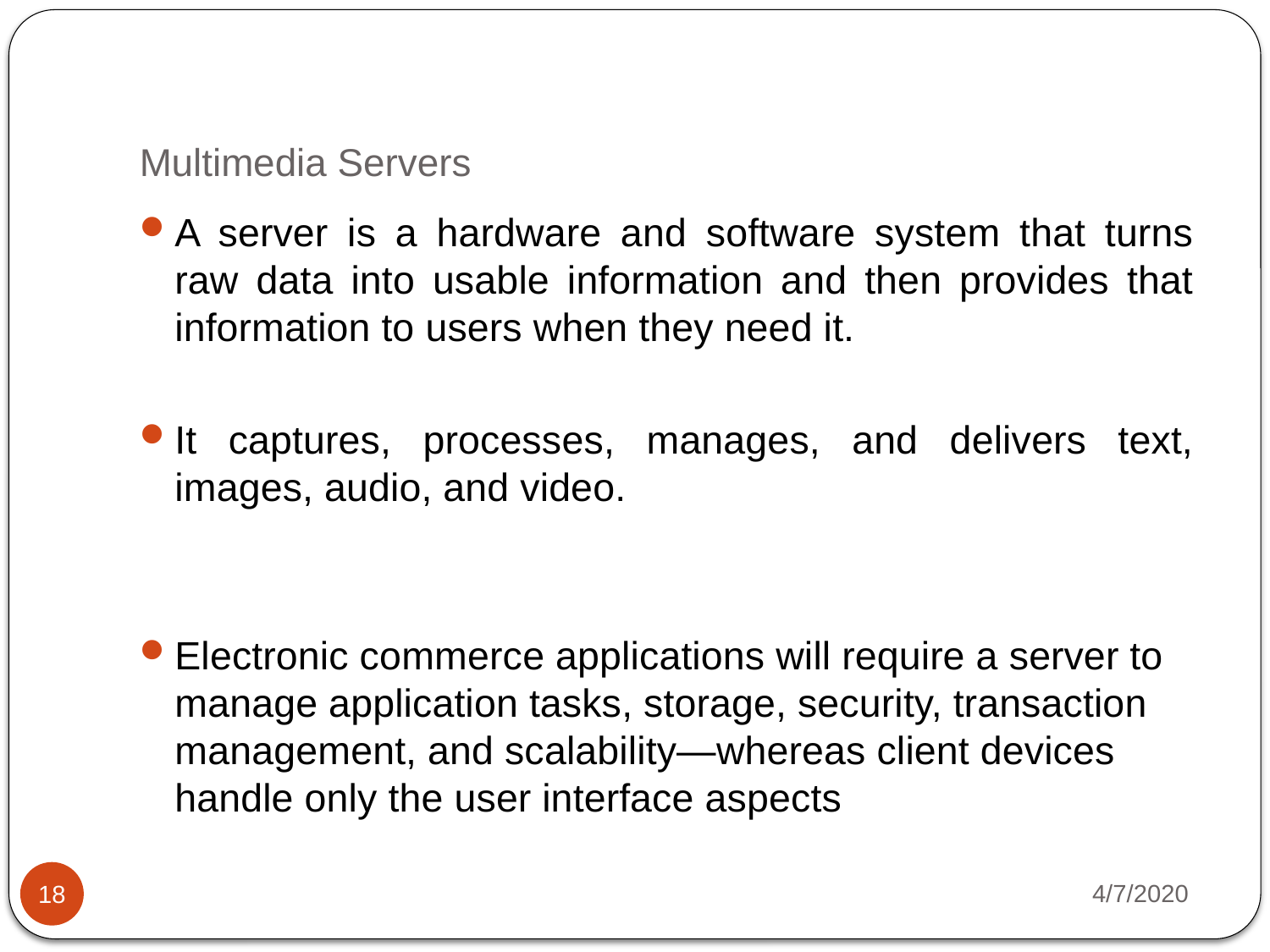

# Multimedia Servers
A server is a hardware and software system that turns raw data into usable information and then provides that information to users when they need it.

It captures, processes, manages, and delivers text, images, audio, and video.

Electronic commerce applications will require a server to manage application tasks, storage, security, transaction management, and scalability—whereas client devices handle only the user interface aspects
4/7/2020
18